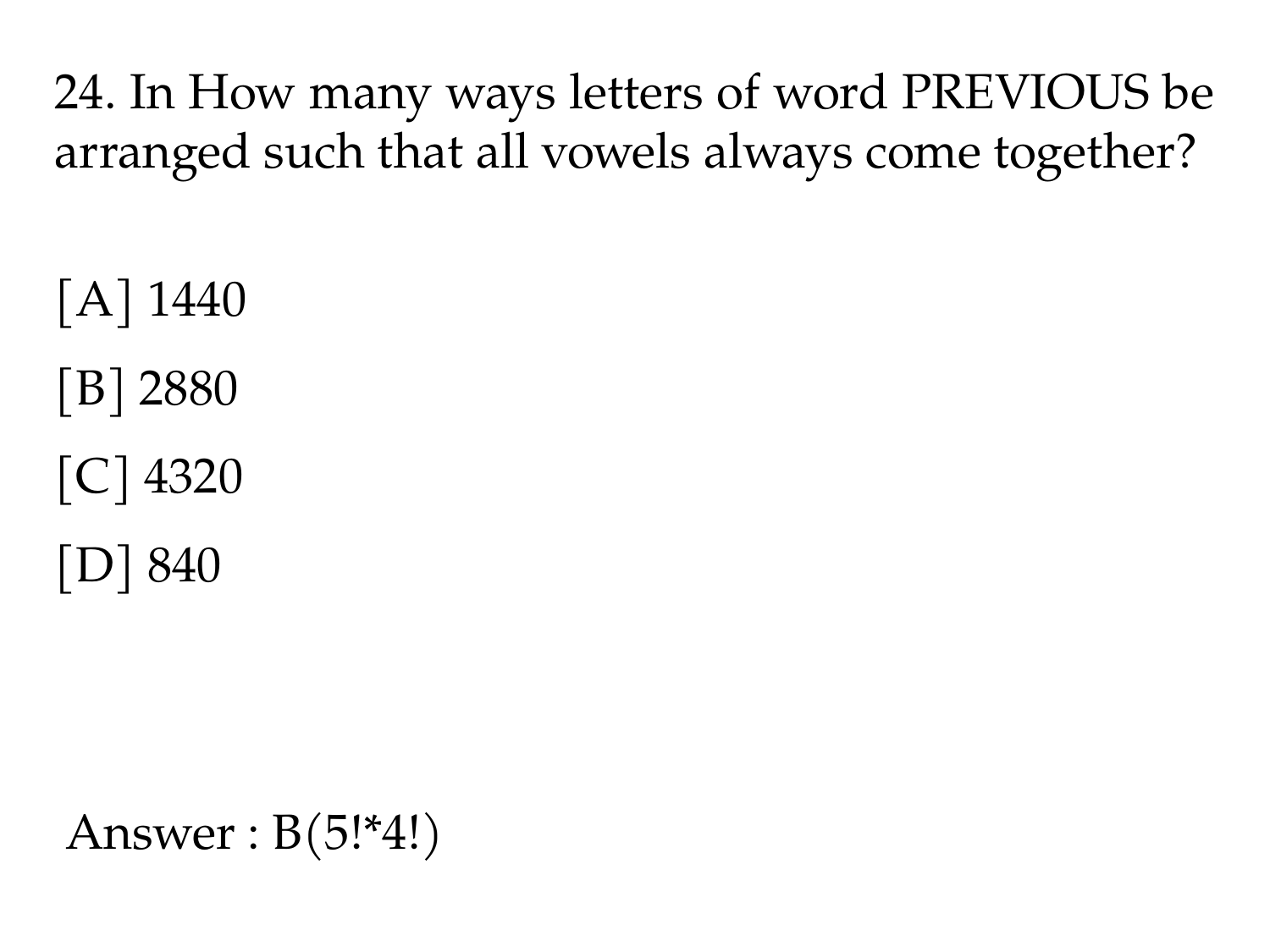

24. In How many ways letters of word PREVIOUS be arranged such that all vowels always come together?

[A] 1440
[B] 2880
[C] 4320
[D] 840
Answer : B(5!*4!)